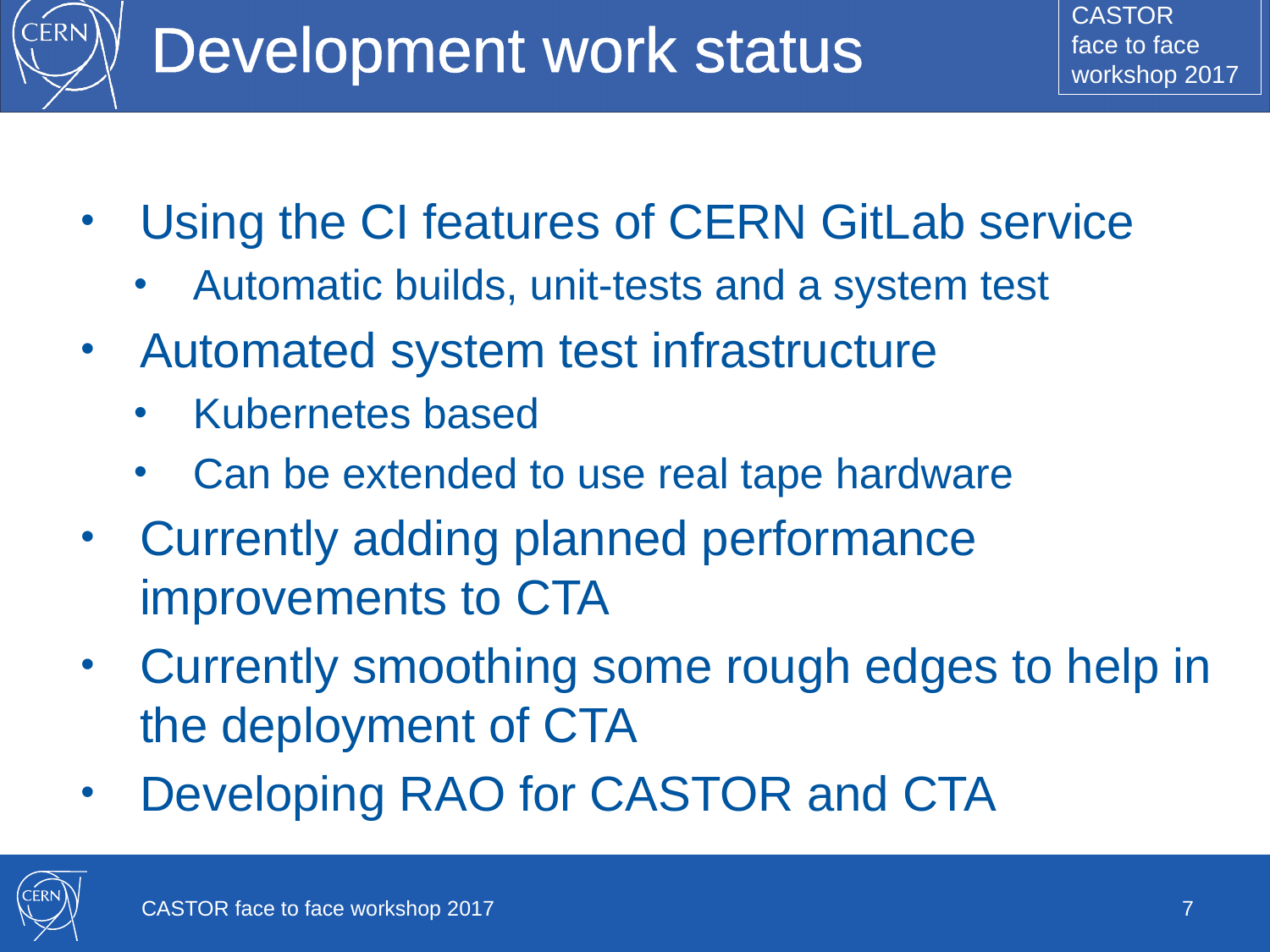

# Development work status
Using the CI features of CERN GitLab service
Automatic builds, unit-tests and a system test
Automated system test infrastructure
Kubernetes based
Can be extended to use real tape hardware
Currently adding planned performance improvements to CTA
Currently smoothing some rough edges to help in the deployment of CTA
Developing RAO for CASTOR and CTA
CASTOR face to face workshop 2017

7